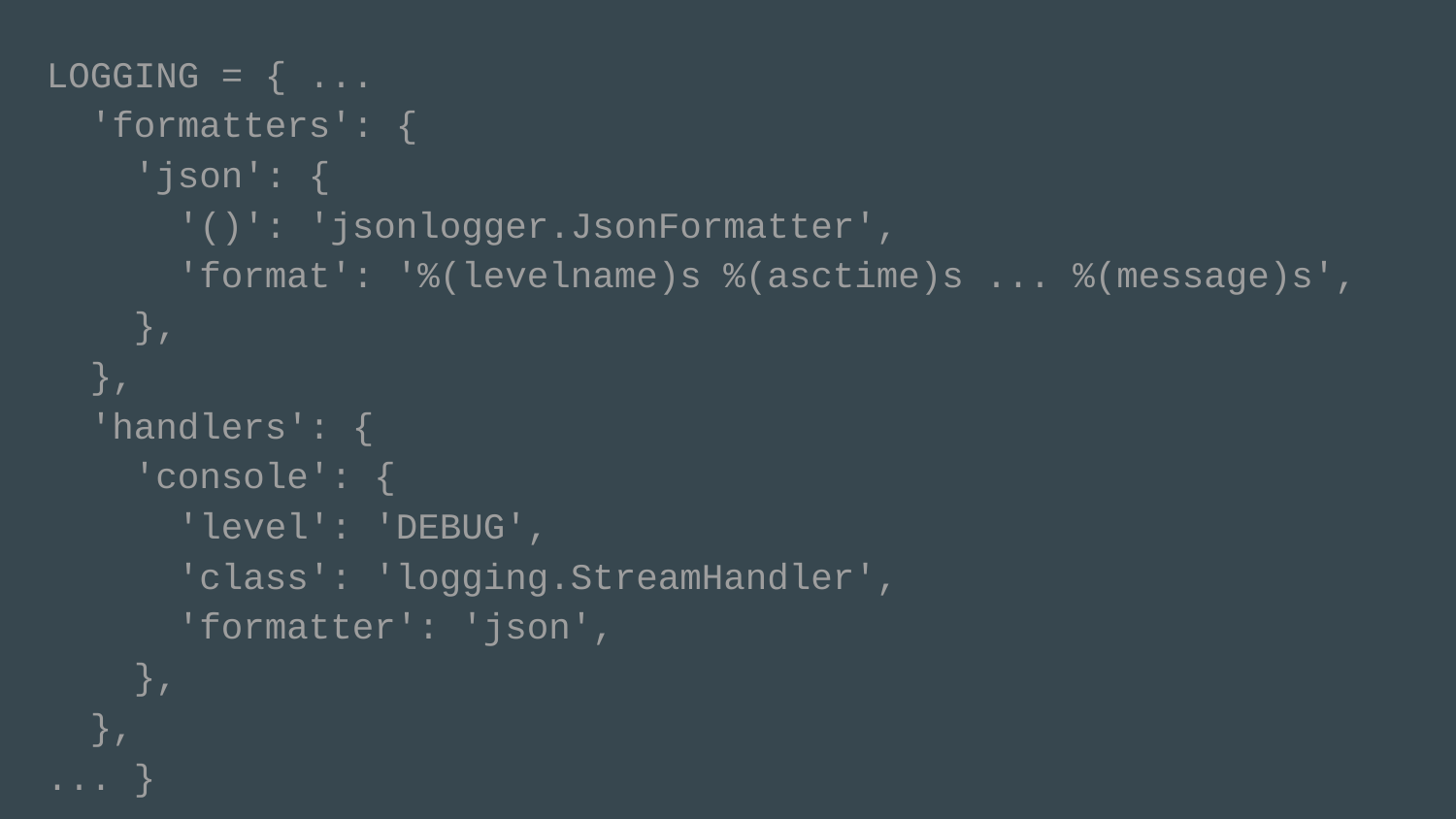

LOGGING = { ...
  'formatters': {
    'json': {
      '()': 'jsonlogger.JsonFormatter',
      'format': '%(levelname)s %(asctime)s ... %(message)s',
    },
  },
  'handlers': {
    'console': {
      'level': 'DEBUG',
      'class': 'logging.StreamHandler',
      'formatter': 'json',
    },
  },
... }